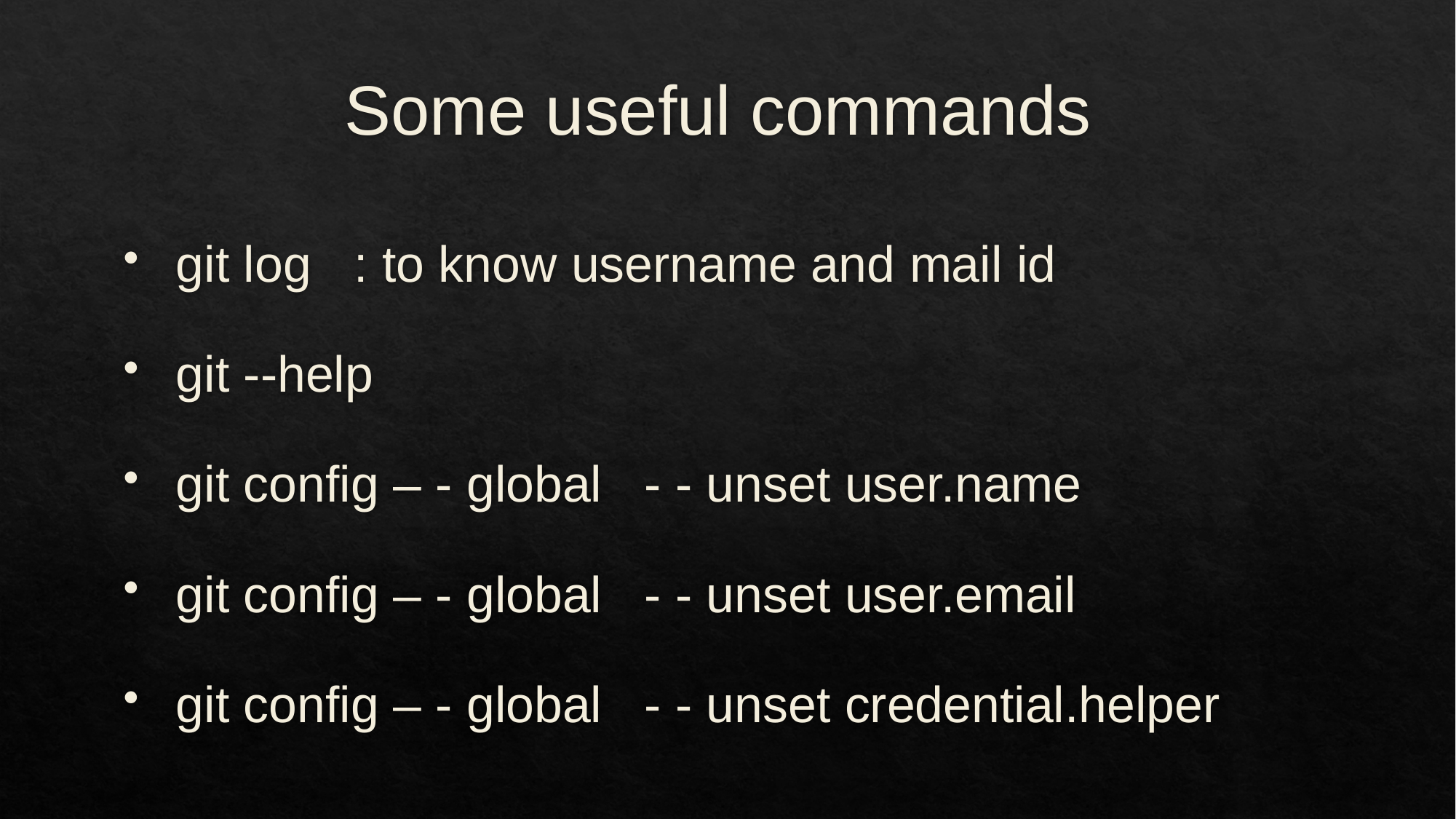

# Some useful commands
 git log   : to know username and mail id
 git --help
 git config – - global   - - unset user.name
 git config – - global   - - unset user.email
 git config – - global   - - unset credential.helper